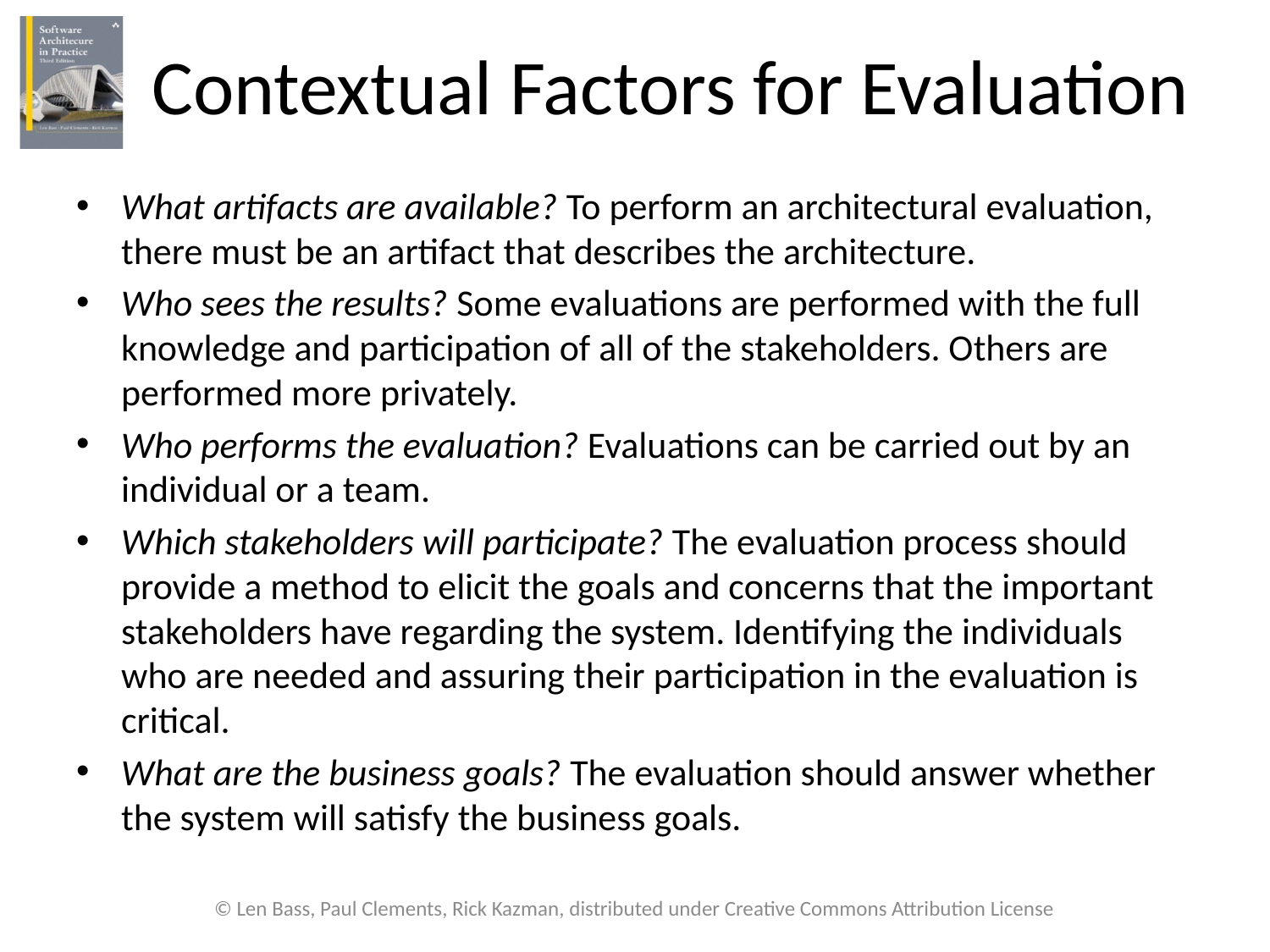

# Contextual Factors for Evaluation
What artifacts are available? To perform an architectural evaluation, there must be an artifact that describes the architecture.
Who sees the results? Some evaluations are performed with the full knowledge and participation of all of the stakeholders. Others are performed more privately.
Who performs the evaluation? Evaluations can be carried out by an individual or a team.
Which stakeholders will participate? The evaluation process should provide a method to elicit the goals and concerns that the important stakeholders have regarding the system. Identifying the individuals who are needed and assuring their participation in the evaluation is critical.
What are the business goals? The evaluation should answer whether the system will satisfy the business goals.
© Len Bass, Paul Clements, Rick Kazman, distributed under Creative Commons Attribution License